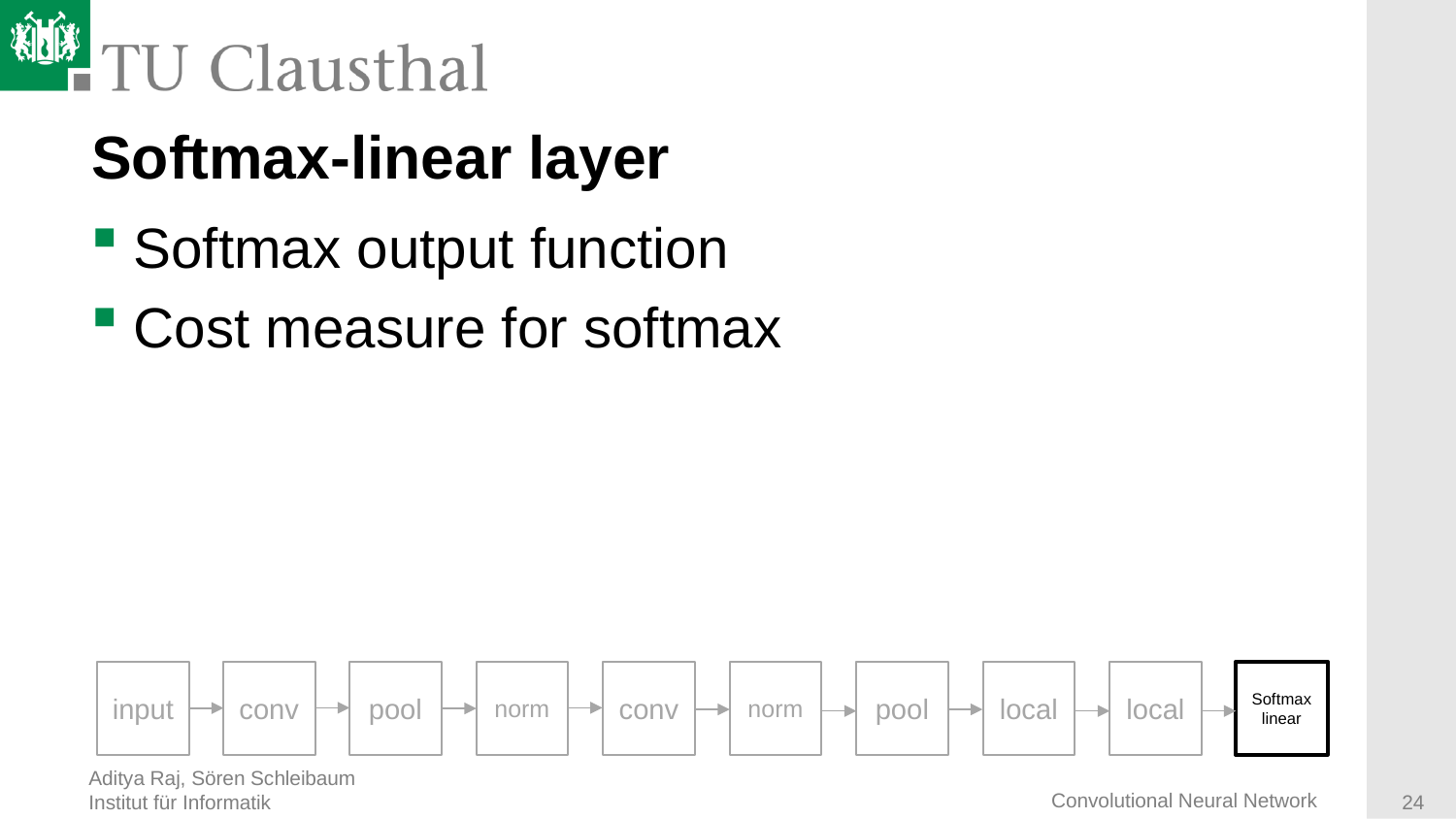

# Softmax-linear layer
Softmax output function
Cost measure for softmax
input
conv
pool
norm
conv
norm
pool
local
Softmax linear
local